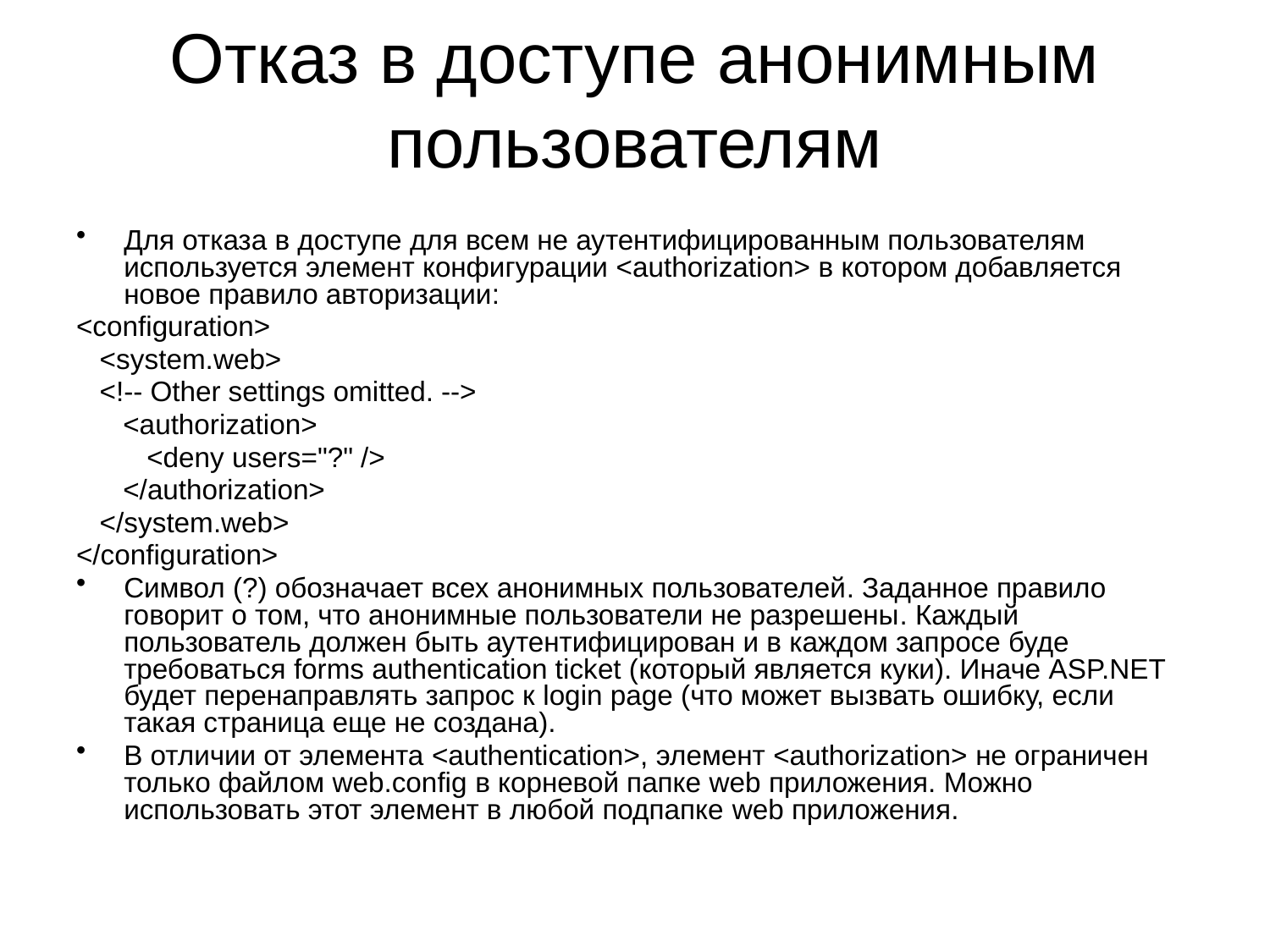

# Отказ в доступе анонимным пользователям
Для отказа в доступе для всем не аутентифицированным пользователям используется элемент конфигурации <authorization> в котором добавляется новое правило авторизации:
<configuration>
   <system.web>
   <!-- Other settings omitted. -->
      <authorization>
         <deny users="?" />
      </authorization>
   </system.web>
</configuration>
Символ (?) обозначает всех анонимных пользователей. Заданное правило говорит о том, что анонимные пользователи не разрешены. Каждый пользователь должен быть аутентифицирован и в каждом запросе буде требоваться forms authentication ticket (который является куки). Иначе ASP.NET будет перенаправлять запрос к login page (что может вызвать ошибку, если такая страница еще не создана).
В отличии от элемента <authentication>, элемент <authorization> не ограничен только файлом web.config в корневой папке web приложения. Можно использовать этот элемент в любой подпапке web приложения.